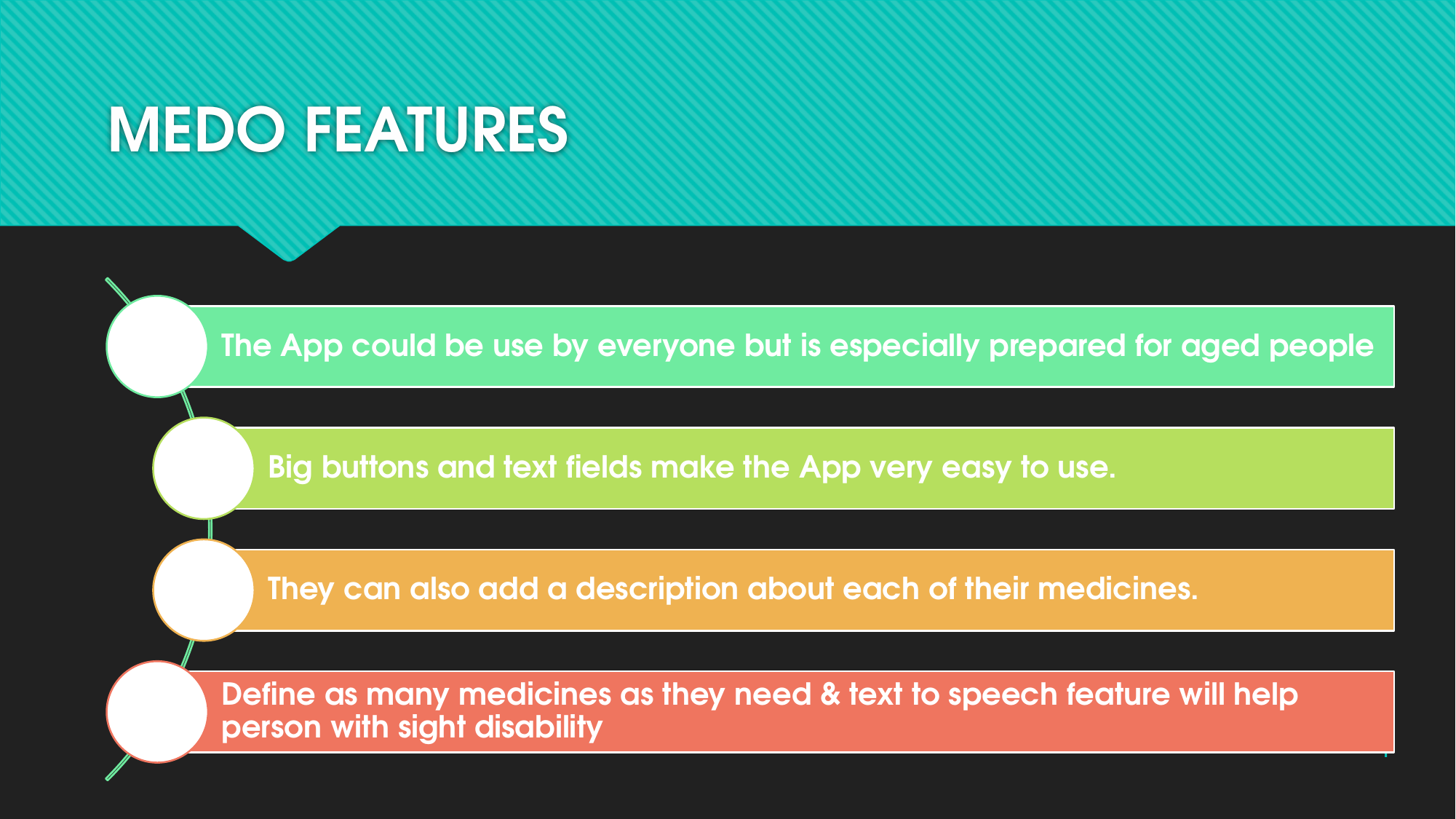

# MEDO FEATURES
The App could be use by everyone but is especially prepared for aged people
Big buttons and text fields make the App very easy to use.
They can also add a description about each of their medicines.
Define as many medicines as they need & text to speech feature will help person with sight disability
4